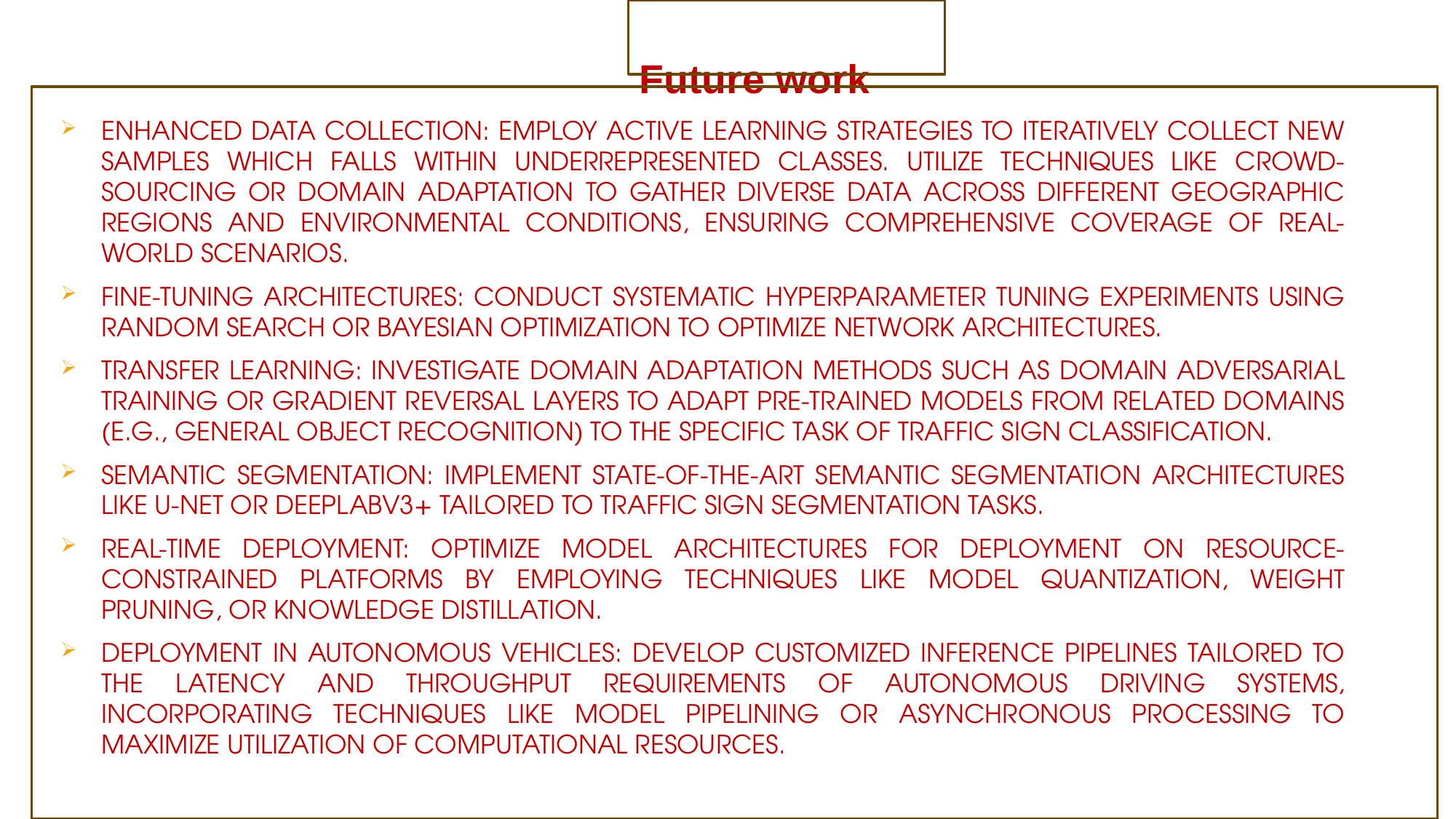

# Future work

Enhanced Data Collection: Employ active learning strategies to iteratively collect new samples which falls within underrepresented classes. Utilize techniques like crowd-sourcing or domain adaptation to gather diverse data across different geographic regions and environmental conditions, ensuring comprehensive coverage of real-world scenarios.
Fine-Tuning Architectures: Conduct systematic hyperparameter tuning experiments using random search or Bayesian optimization to optimize network architectures.
Transfer Learning: Investigate domain adaptation methods such as domain adversarial training or gradient reversal layers to adapt pre-trained models from related domains (e.g., general object recognition) to the specific task of traffic sign classification.
Semantic Segmentation: Implement state-of-the-art semantic segmentation architectures like U-Net or DeepLabv3+ tailored to traffic sign segmentation tasks.
Real-time Deployment: Optimize model architectures for deployment on resource-constrained platforms by employing techniques like model quantization, weight pruning, or knowledge distillation.
Deployment in Autonomous Vehicles: Develop customized inference pipelines tailored to the latency and throughput requirements of autonomous driving systems, incorporating techniques like model pipelining or asynchronous processing to maximize utilization of computational resources.